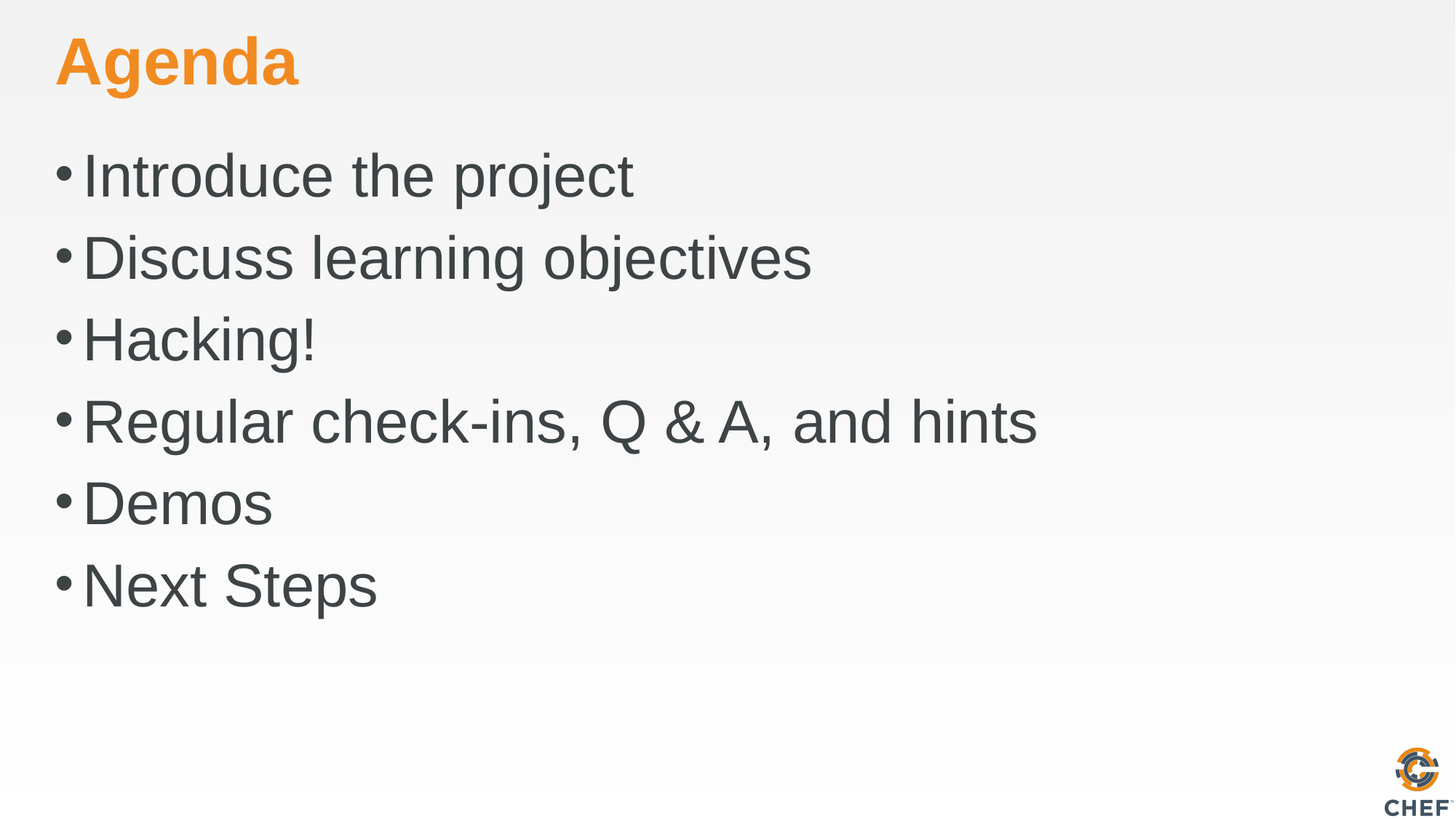

# Agenda
Introduce the project
Discuss learning objectives
Hacking!
Regular check-ins, Q & A, and hints
Demos
Next Steps